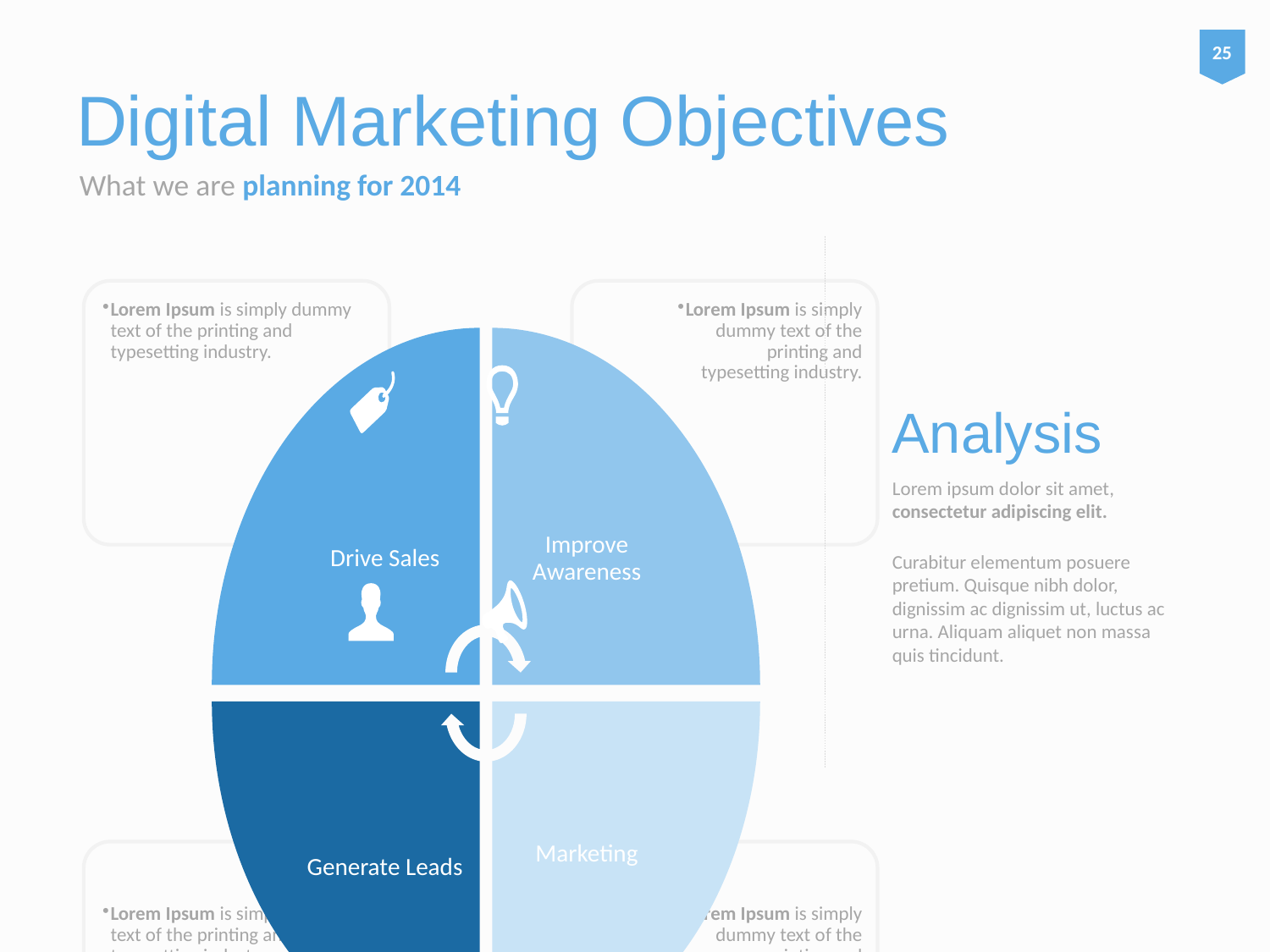

25
# Digital Marketing Objectives
What we are planning for 2014
Lorem Ipsum is simply dummy text of the printing and typesetting industry.
Lorem Ipsum is simply dummy text of the printing and typesetting industry.
Lorem Ipsum is simply dummy text of the printing and typesetting industry.
Lorem Ipsum is simply dummy text of the printing and typesetting industry.
Drive Sales
Improve Awareness
Marketing
Generate Leads

Analysis
Lorem ipsum dolor sit amet, consectetur adipiscing elit.
Curabitur elementum posuere pretium. Quisque nibh dolor, dignissim ac dignissim ut, luctus ac urna. Aliquam aliquet non massa quis tincidunt.